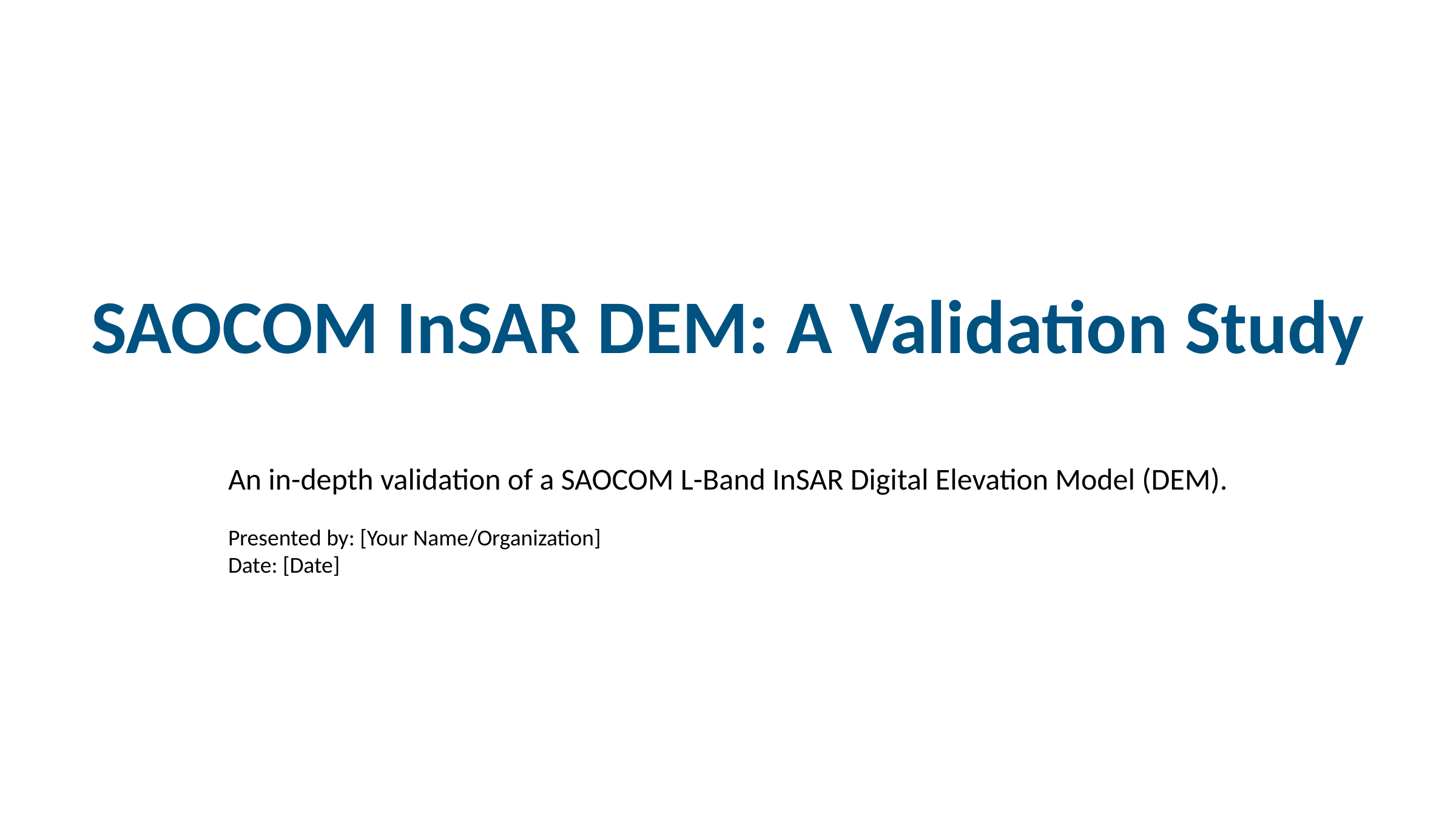

#
SAOCOM InSAR DEM: A Validation Study
An in-depth validation of a SAOCOM L-Band InSAR Digital Elevation Model (DEM).

Presented by: [Your Name/Organization]
Date: [Date]